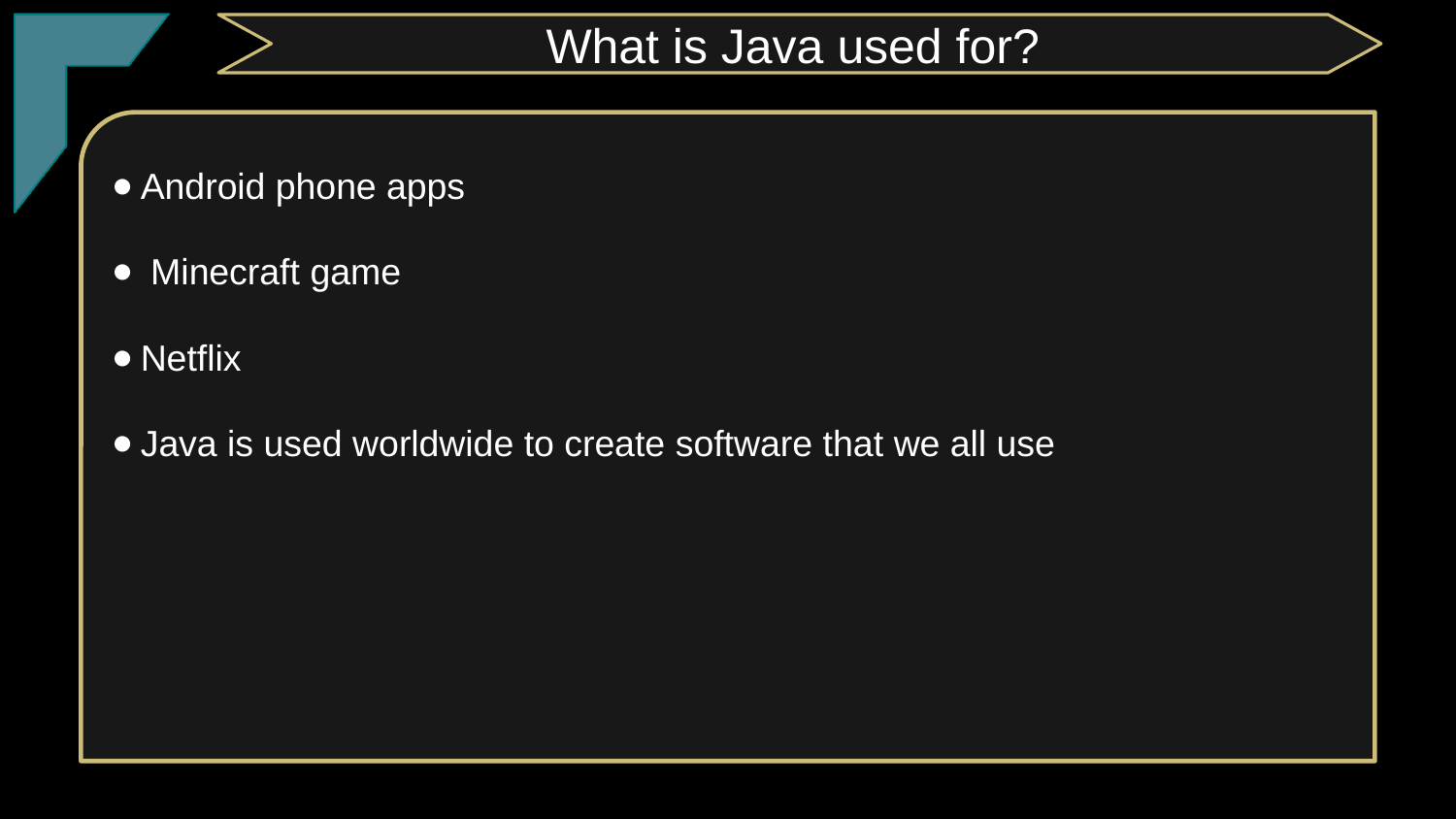

TClark
What is Java used for?
Android phone apps
 Minecraft game
Netflix
Java is used worldwide to create software that we all use